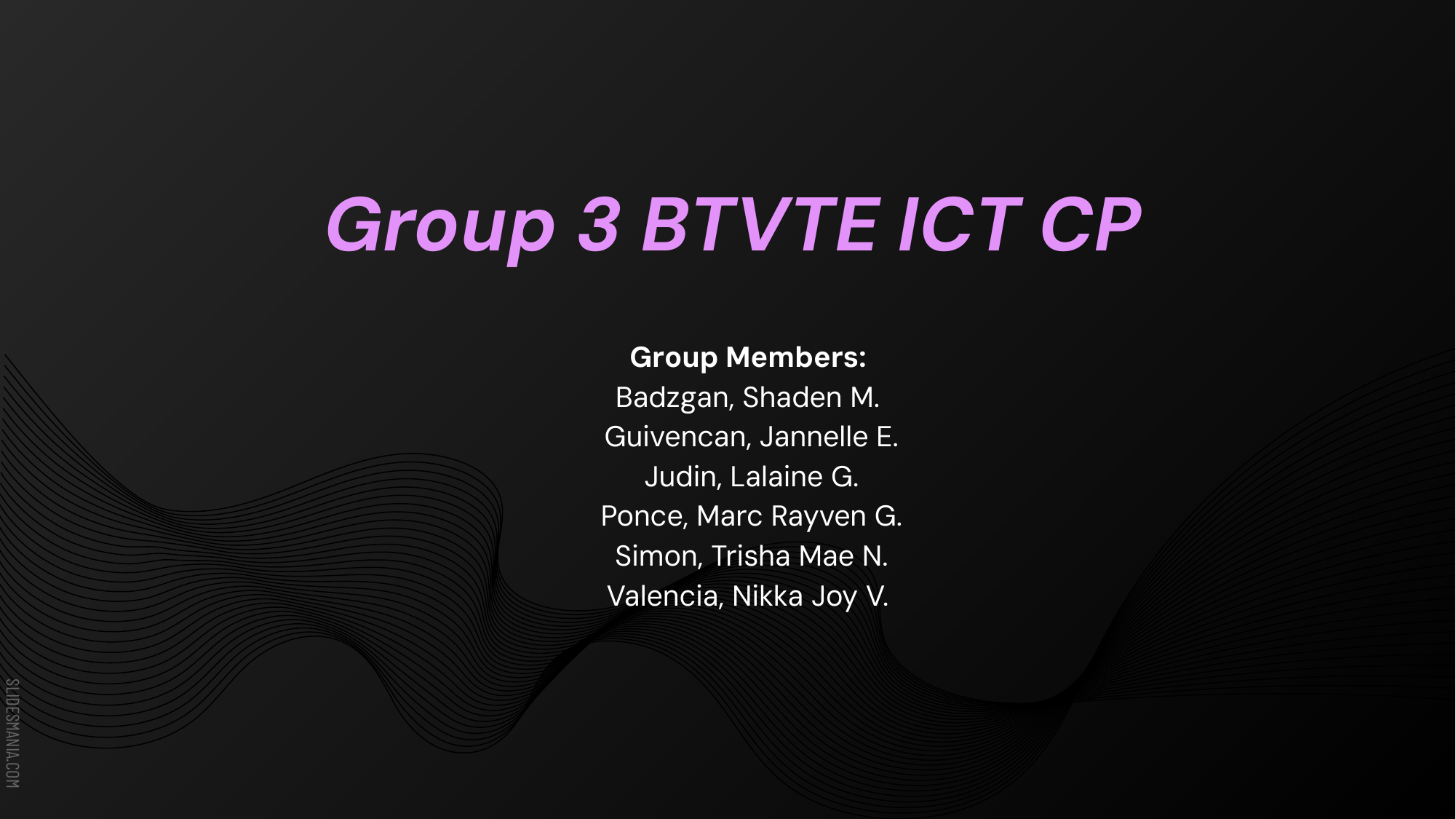

# Group 3 BTVTE ICT CP
Group Members:
Badzgan, Shaden M.
Guivencan, Jannelle E.
Judin, Lalaine G.
Ponce, Marc Rayven G.
Simon, Trisha Mae N.
Valencia, Nikka Joy V.